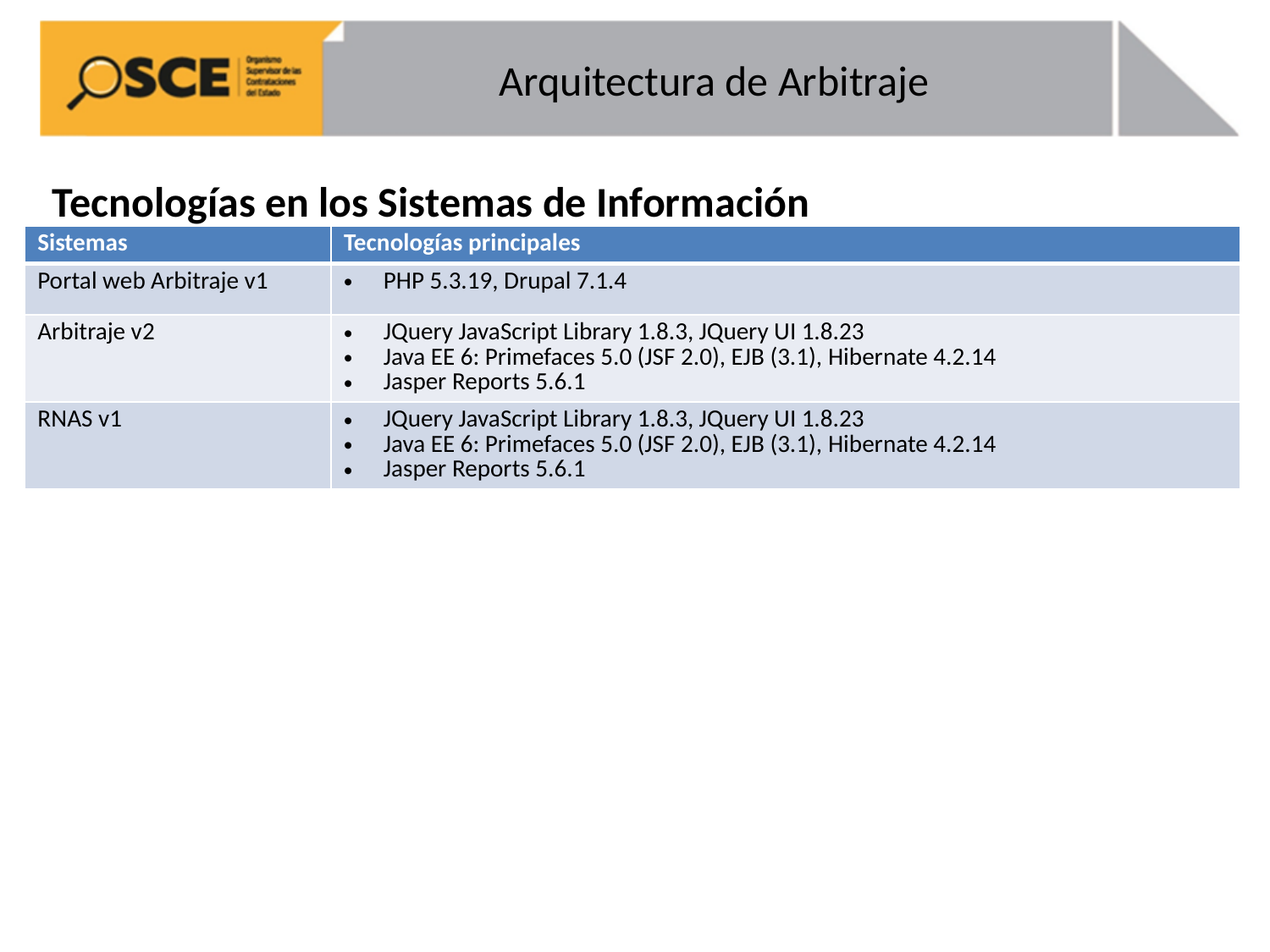

# Arquitectura de Arbitraje
Tecnologías en los Sistemas de Información
| Sistemas | Tecnologías principales |
| --- | --- |
| Portal web Arbitraje v1 | PHP 5.3.19, Drupal 7.1.4 |
| Arbitraje v2 | JQuery JavaScript Library 1.8.3, JQuery UI 1.8.23 Java EE 6: Primefaces 5.0 (JSF 2.0), EJB (3.1), Hibernate 4.2.14 Jasper Reports 5.6.1 |
| RNAS v1 | JQuery JavaScript Library 1.8.3, JQuery UI 1.8.23 Java EE 6: Primefaces 5.0 (JSF 2.0), EJB (3.1), Hibernate 4.2.14 Jasper Reports 5.6.1 |